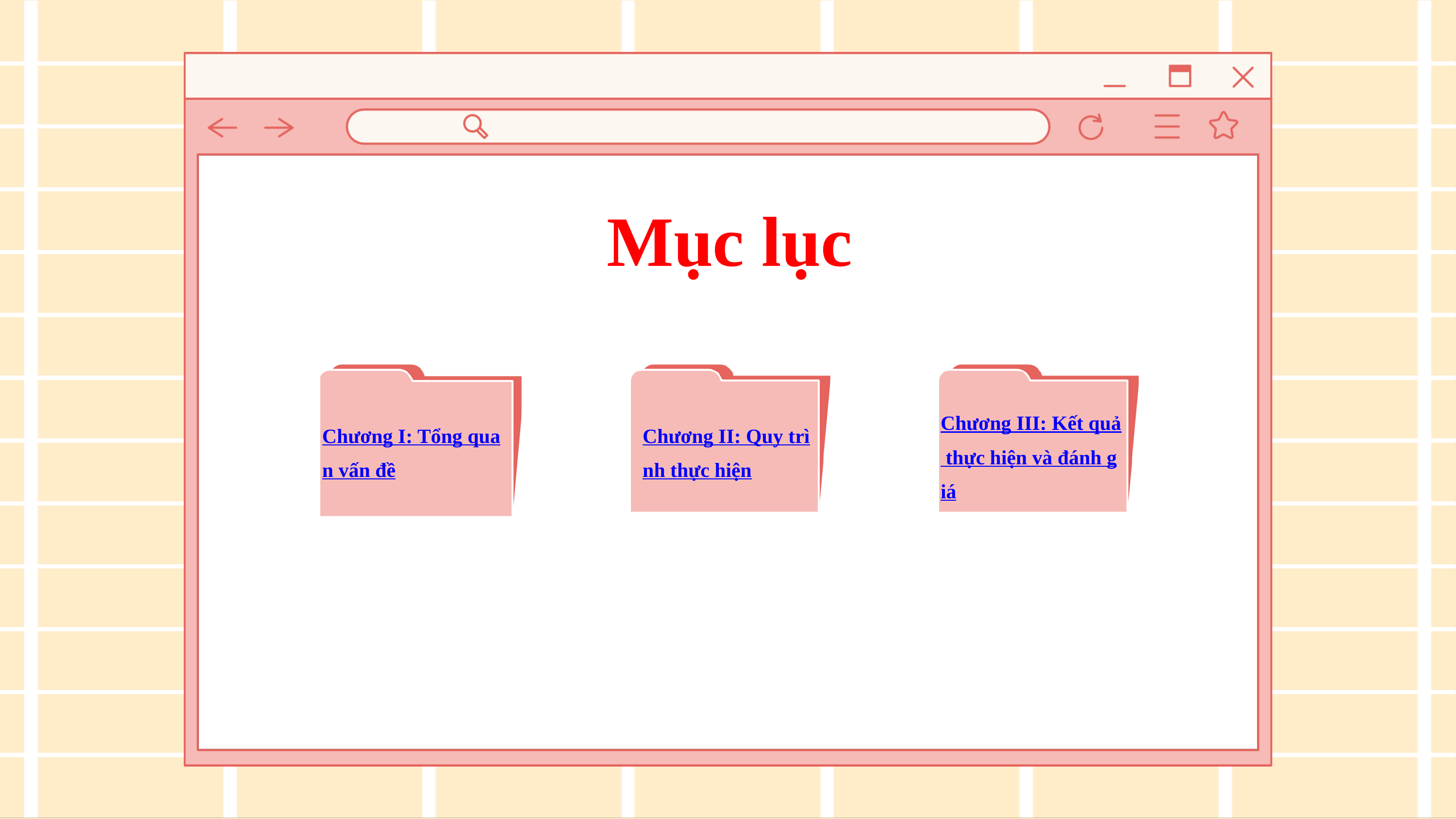

Mục lục

Chương I: Tổng quan vấn đề

Chương II: Quy trình thực hiện

Chương III: Kết quả thực hiện và đánh giá